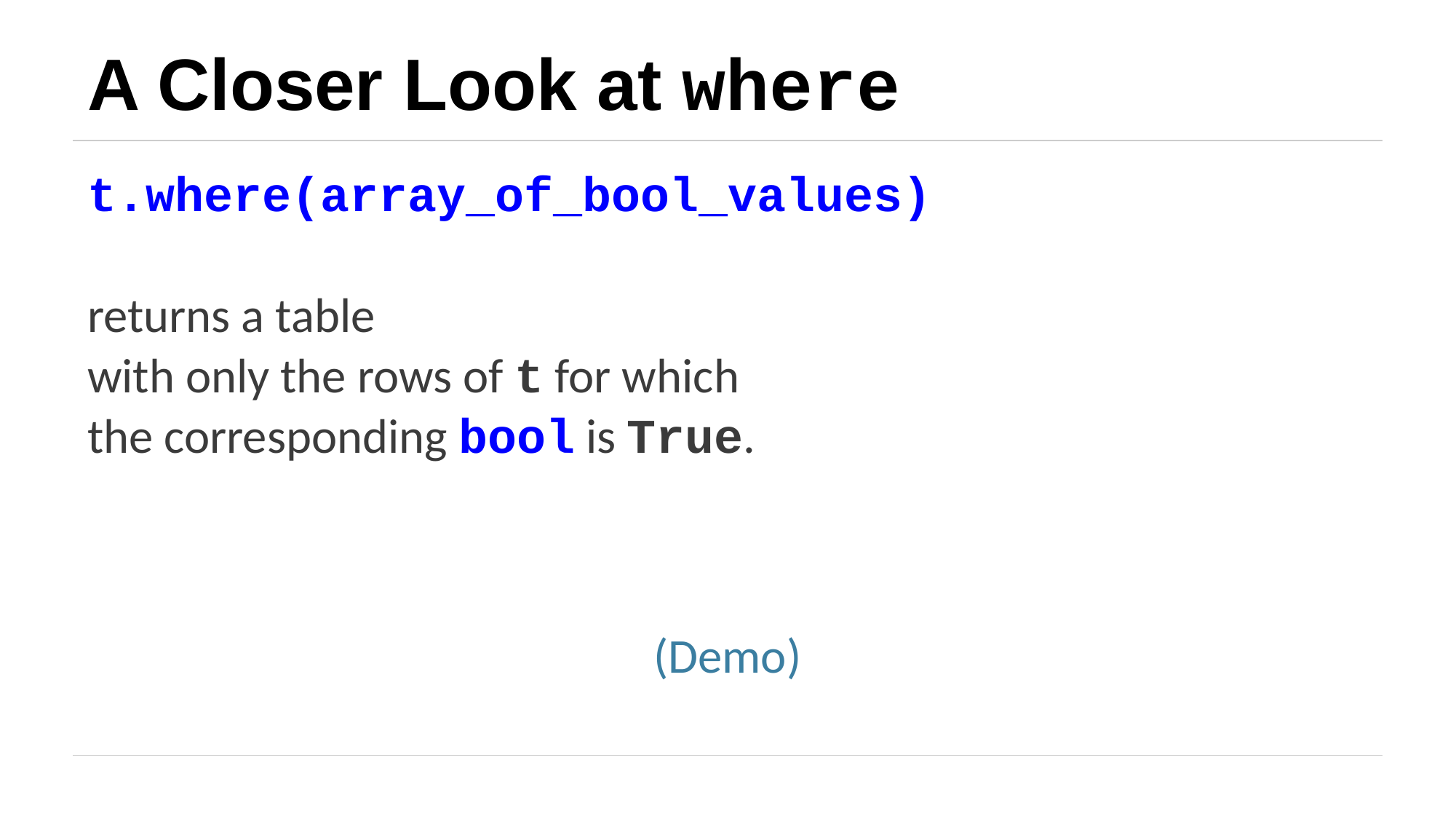

# A Closer Look at where
t.where(array_of_bool_values)

returns a table
with only the rows of t for which
the corresponding bool is True.

(Demo)